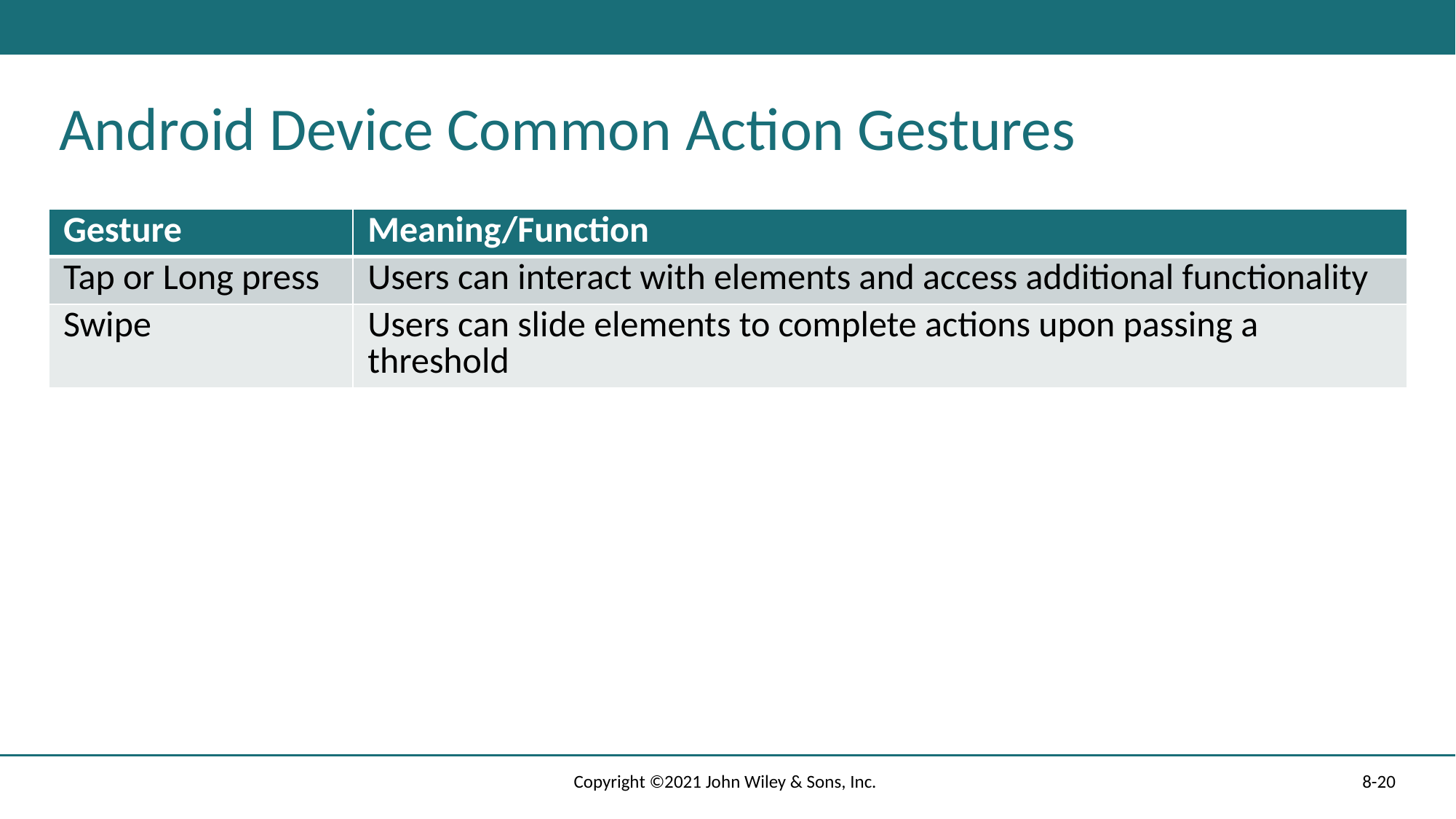

# Android Device Common Action Gestures
| Gesture | Meaning/Function |
| --- | --- |
| Tap or Long press | Users can interact with elements and access additional functionality |
| Swipe | Users can slide elements to complete actions upon passing a threshold |
Copyright ©2021 John Wiley & Sons, Inc.
8-20